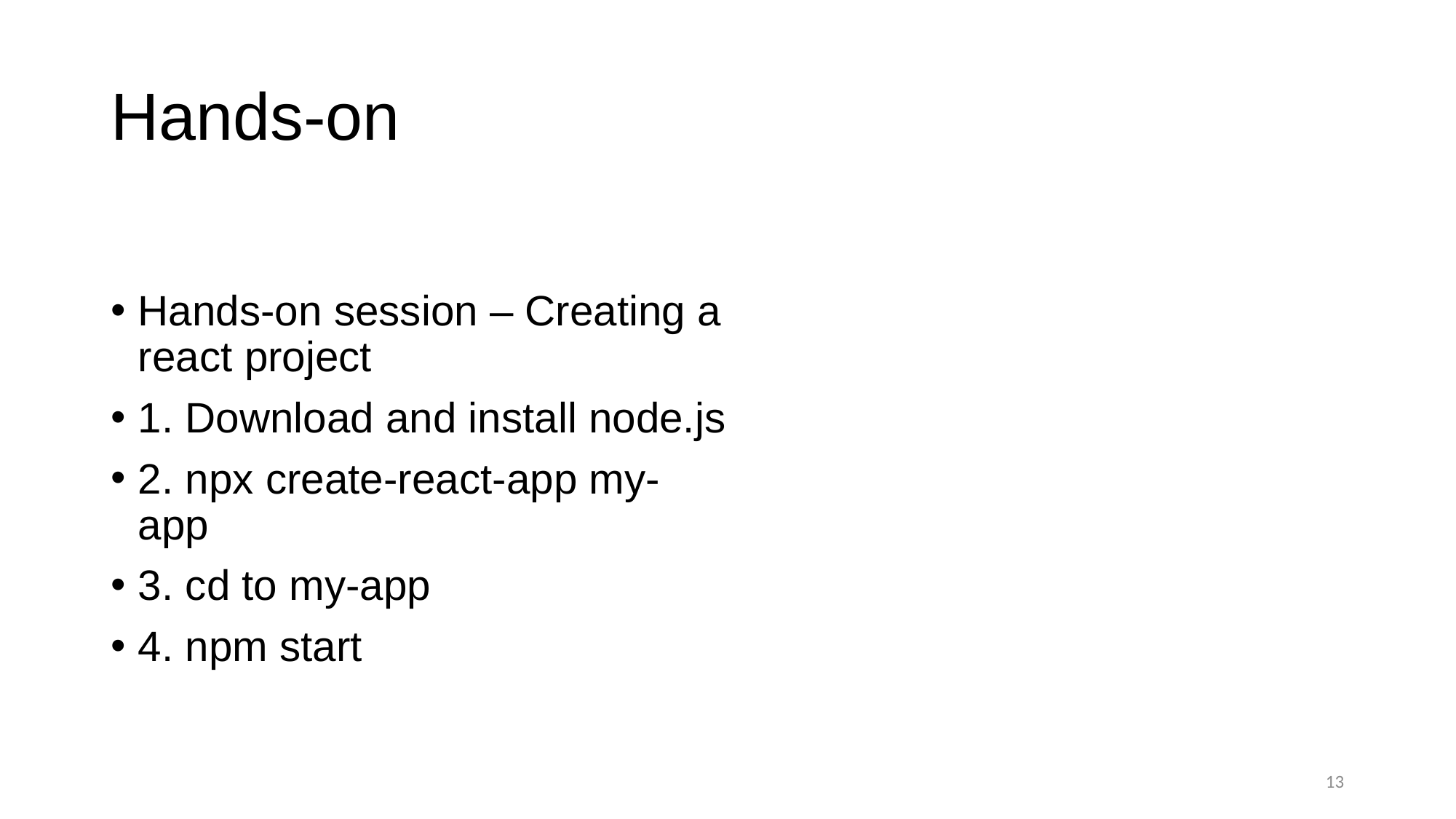

# Hands-on

Hands-on session – Creating a react project
1. Download and install node.js
2. npx create-react-app my-app
3. cd to my-app
4. npm start

13